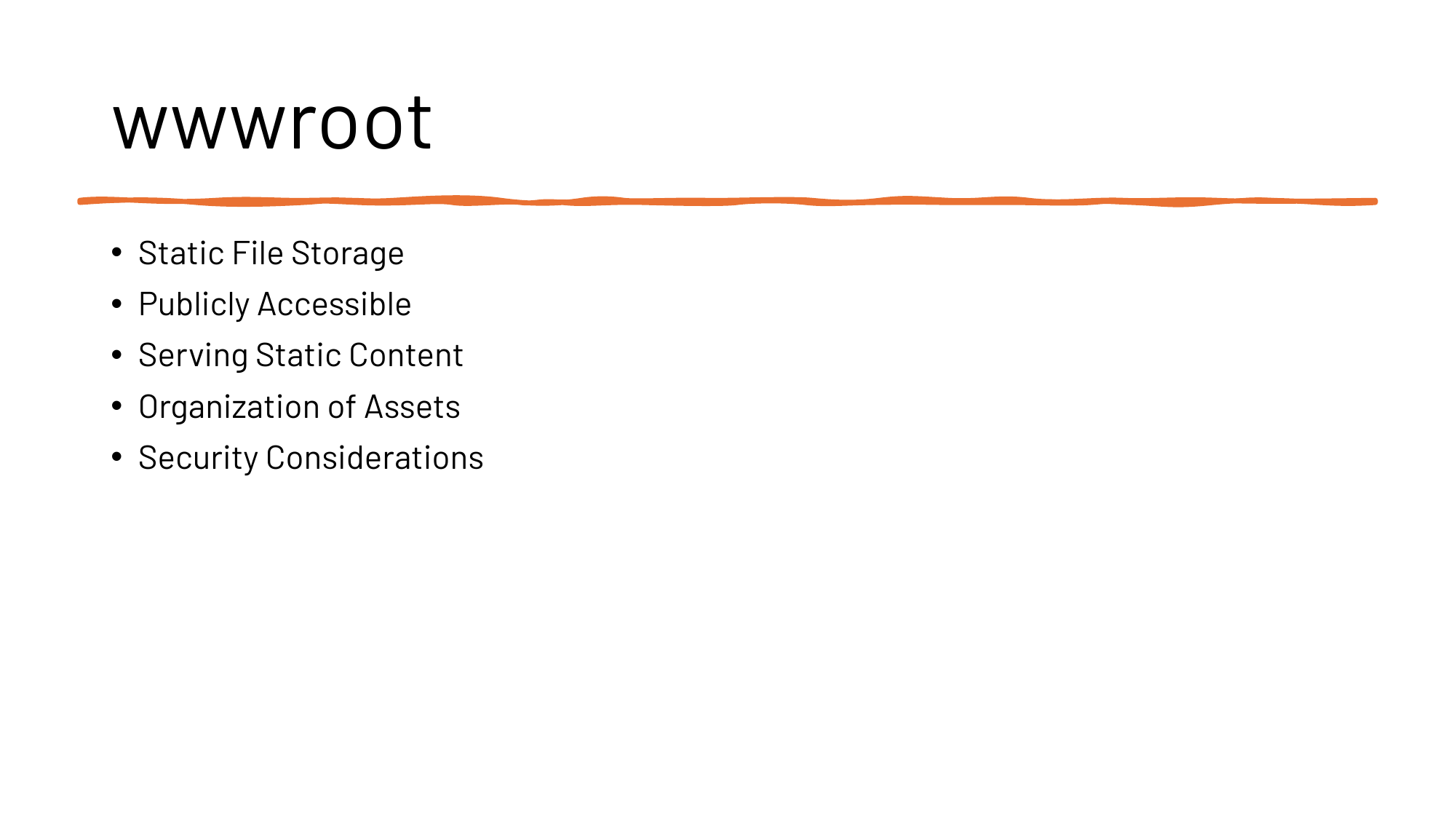

# wwwroot

Static File Storage
Publicly Accessible
Serving Static Content
Organization of Assets
Security Considerations